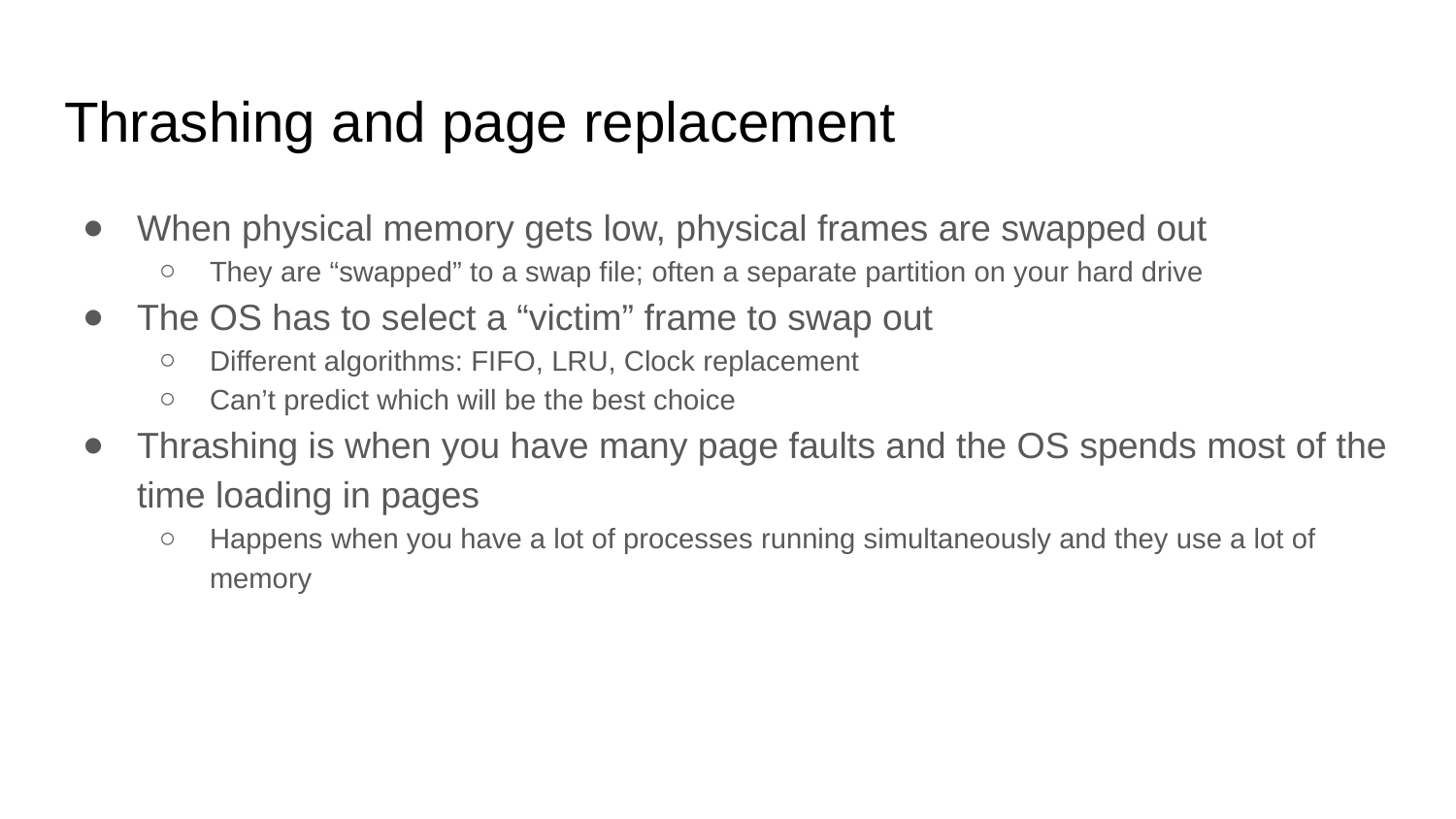

# Thrashing and page replacement
When physical memory gets low, physical frames are swapped out
They are “swapped” to a swap file; often a separate partition on your hard drive
The OS has to select a “victim” frame to swap out
Different algorithms: FIFO, LRU, Clock replacement
Can’t predict which will be the best choice
Thrashing is when you have many page faults and the OS spends most of the time loading in pages
Happens when you have a lot of processes running simultaneously and they use a lot of memory